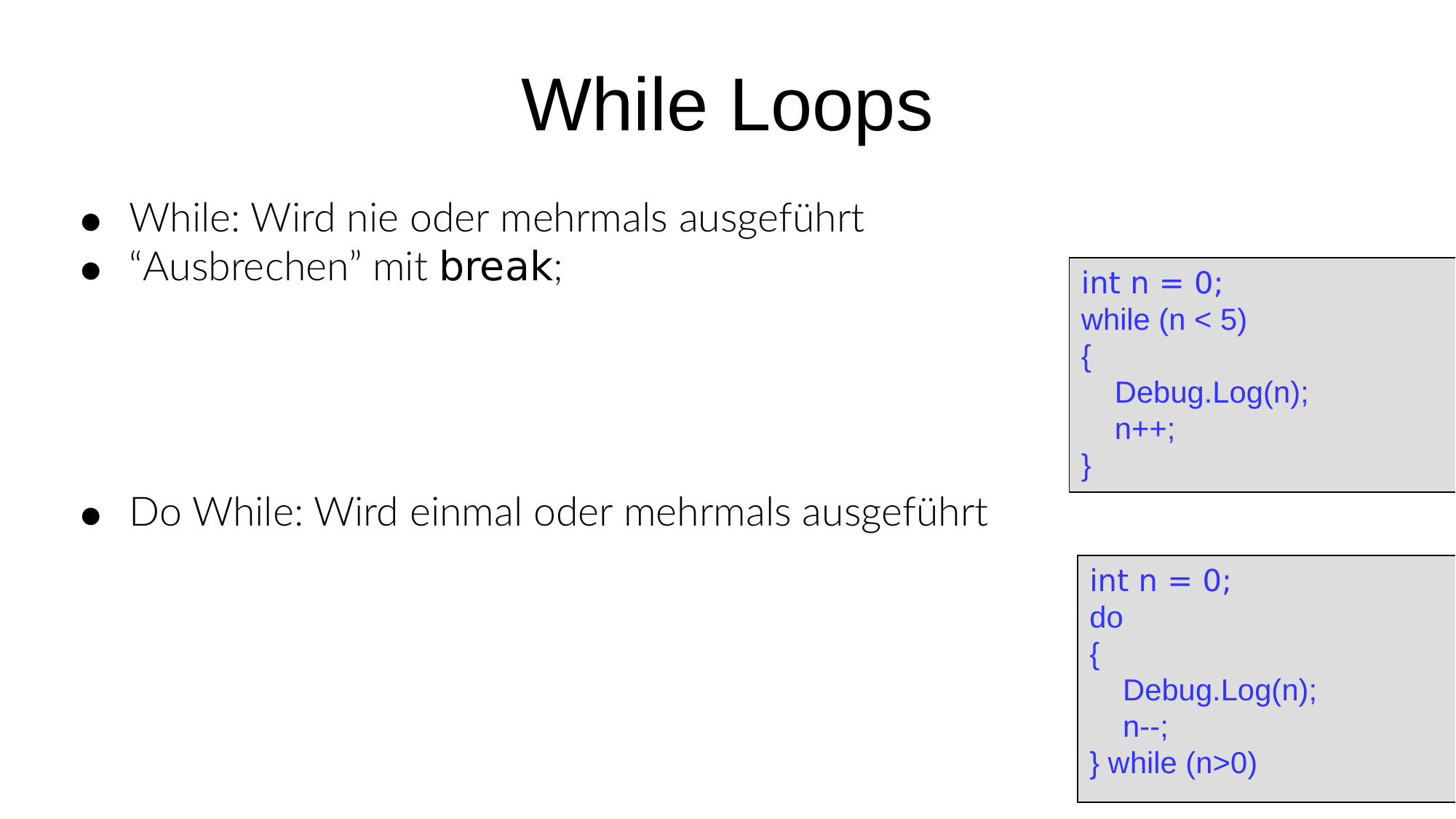

While Loops
While: Wird nie oder mehrmals ausgeführt
“Ausbrechen” mit break;

Do While: Wird einmal oder mehrmals ausgeführt

int n = 0;
while (n < 5)
{
    Debug.Log(n);
    n++;
}
int n = 0;
do
{
    Debug.Log(n);
    n--;
} while (n>0)